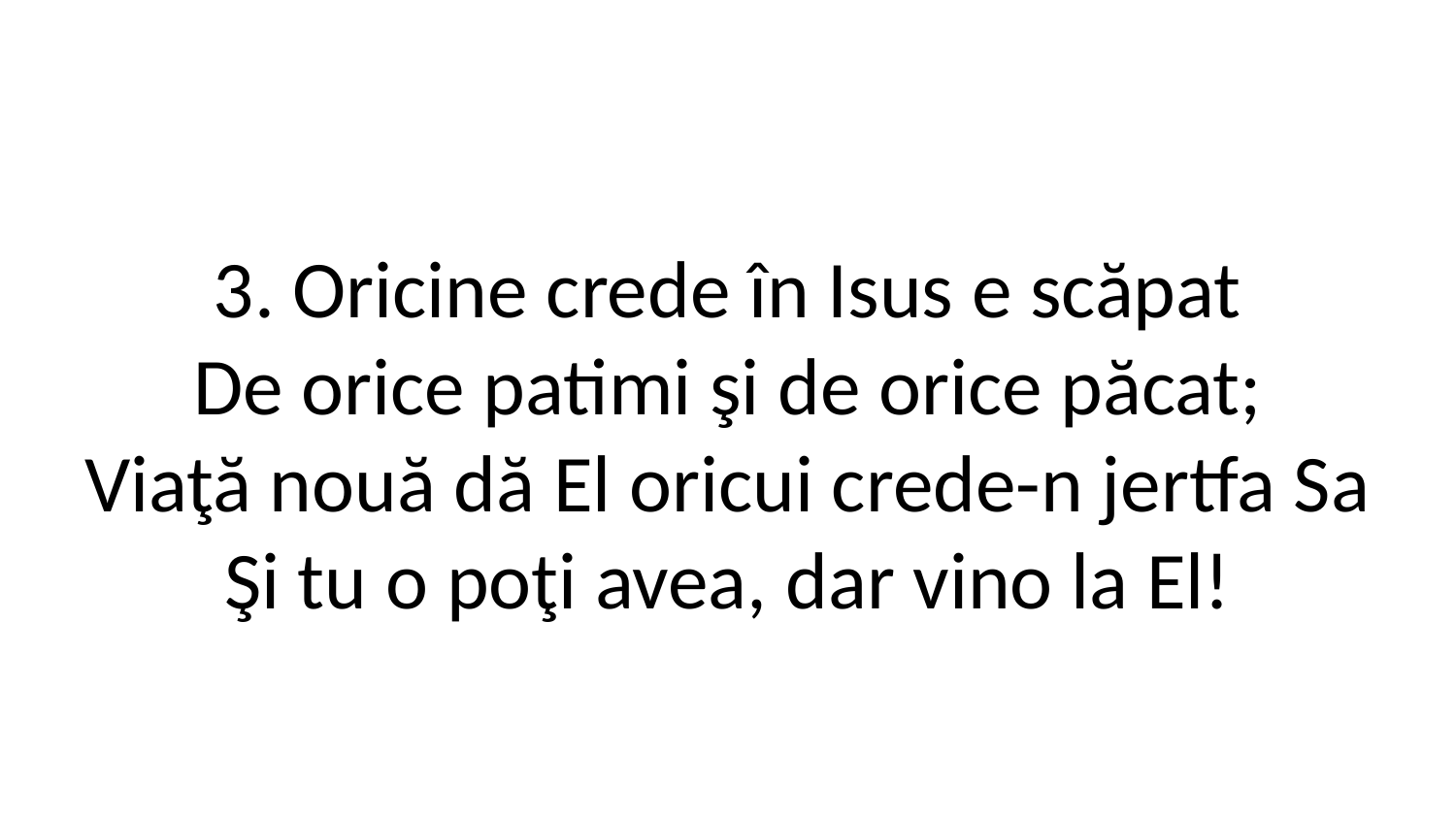

3. Oricine crede în Isus e scăpat
De orice patimi şi de orice păcat;
Viaţă nouă dă El oricui crede-n jertfa Sa
Şi tu o poţi avea, dar vino la El!